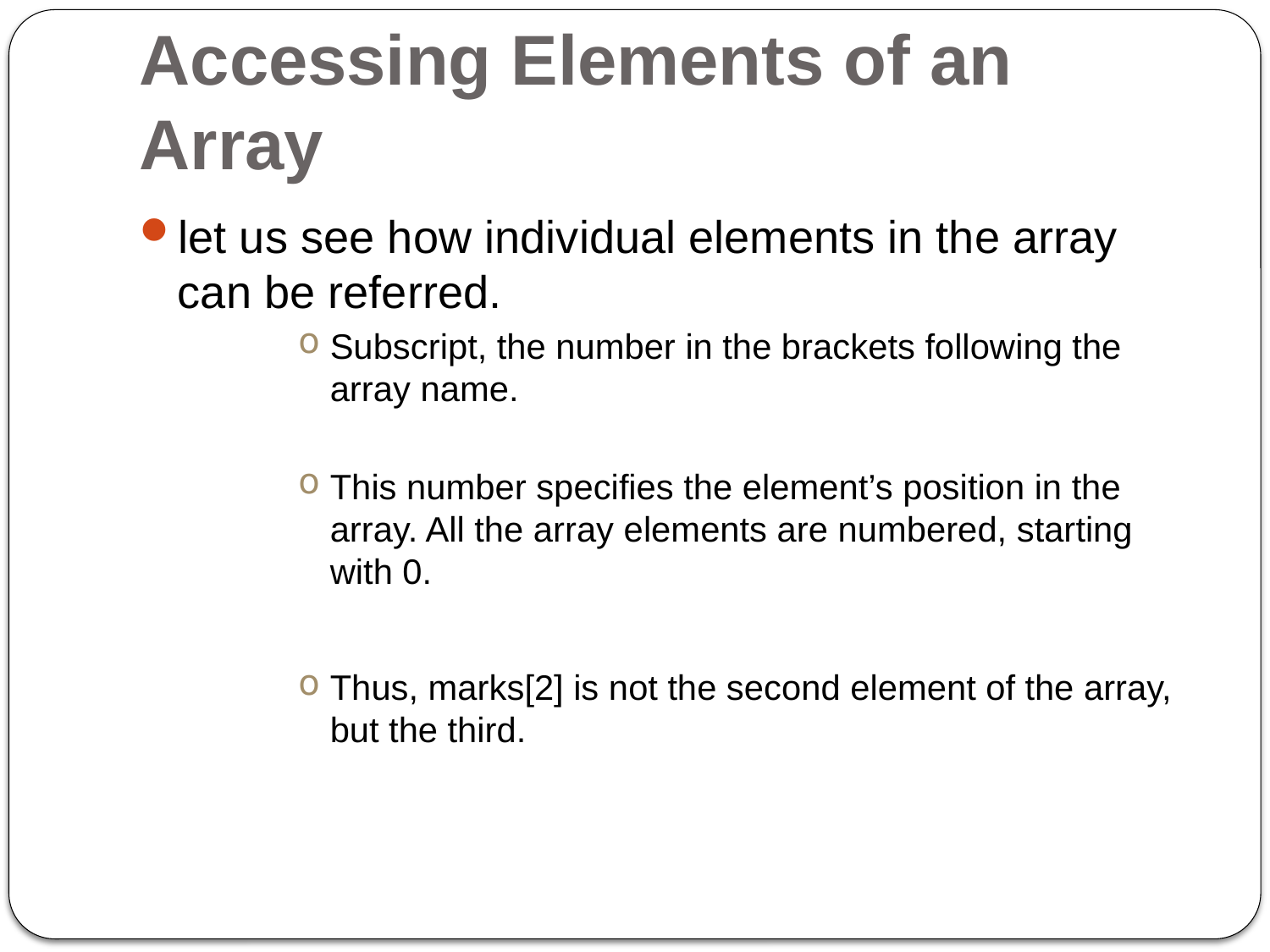

# Accessing Elements of an Array
let us see how individual elements in the array can be referred.
Subscript, the number in the brackets following the array name.

This number specifies the element’s position in the array. All the array elements are numbered, starting with 0.

Thus, marks[2] is not the second element of the array, but the third.